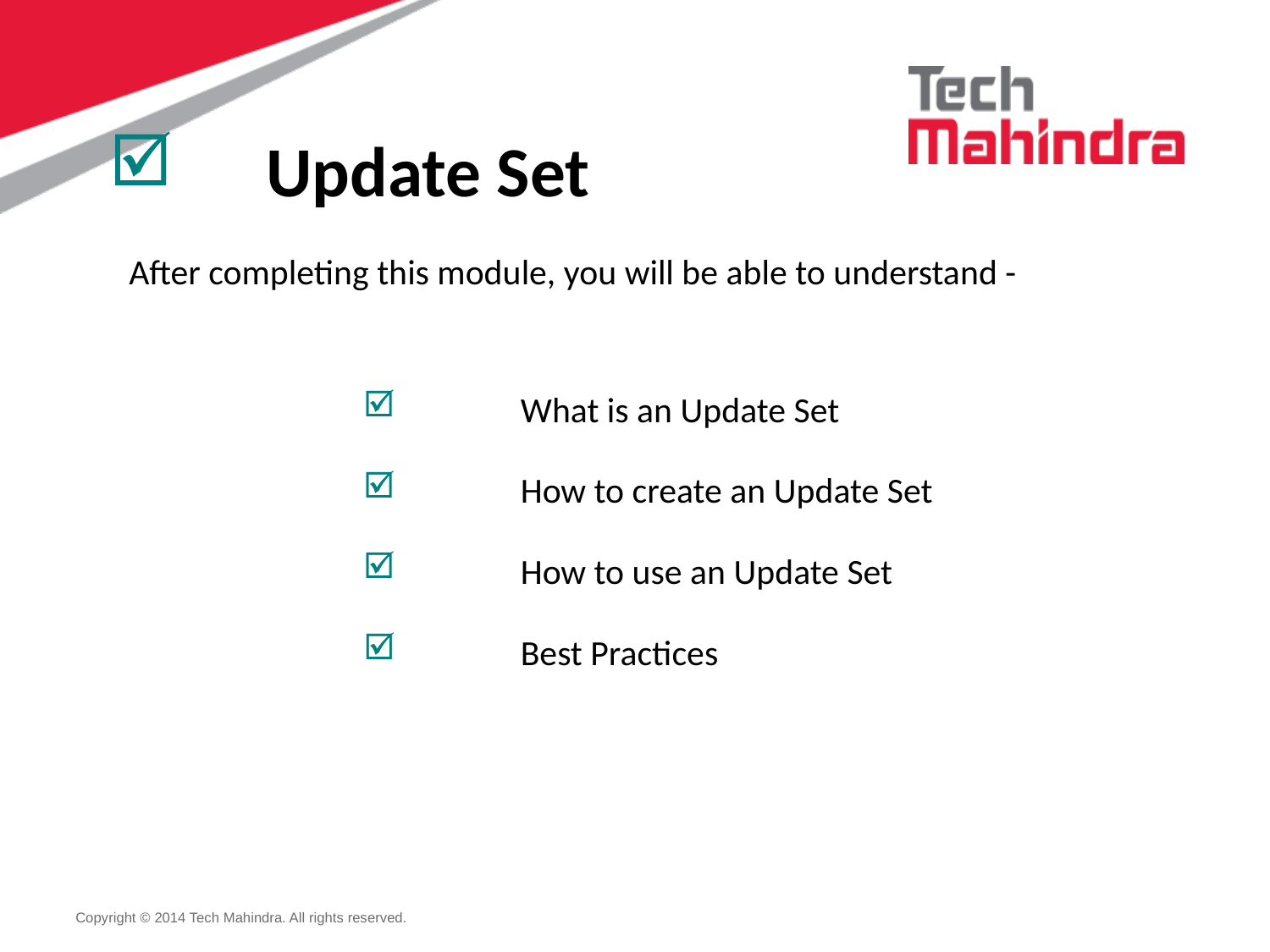

Service-Now Training
	Update Set
After completing this module, you will be able to understand -
	What is an Update Set
	How to create an Update Set
	How to use an Update Set
	Best Practices